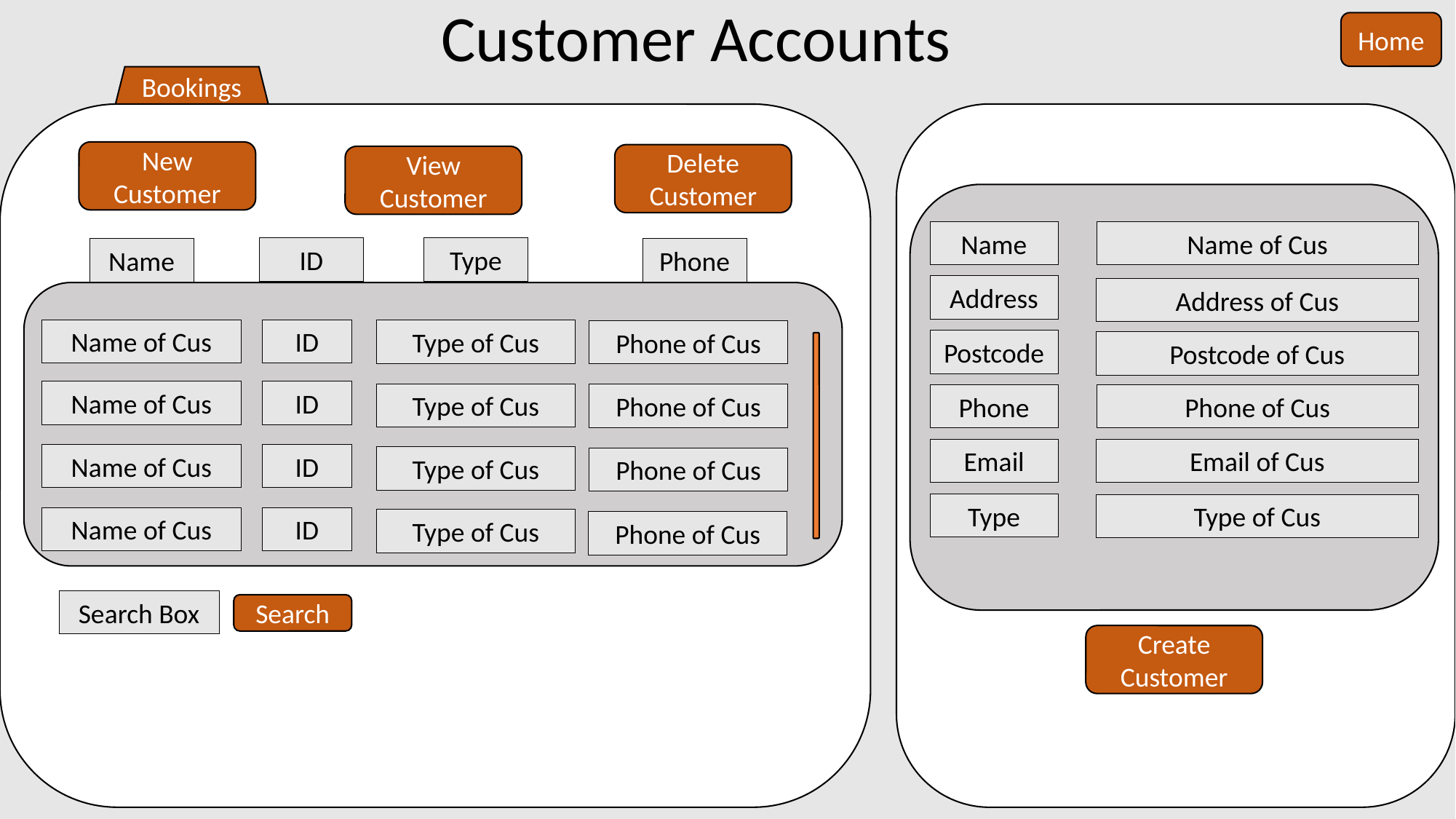

# Customer Accounts
Home
Bookings

New Customer
Delete Customer
View Customer

Name
Name of Cus
ID
Type
Name
Phone

Name of Cus
ID
Type of Cus
Phone of Cus

Name of Cus
ID
Type of Cus
Phone of Cus
Name of Cus
ID
Type of Cus
Phone of Cus
Name of Cus
ID
Type of Cus
Phone of Cus
Address
Address of Cus
Postcode
Postcode of Cus
Phone
Phone of Cus
Email
Email of Cus
Type
Type of Cus
Search Box
Search
Create
Customer